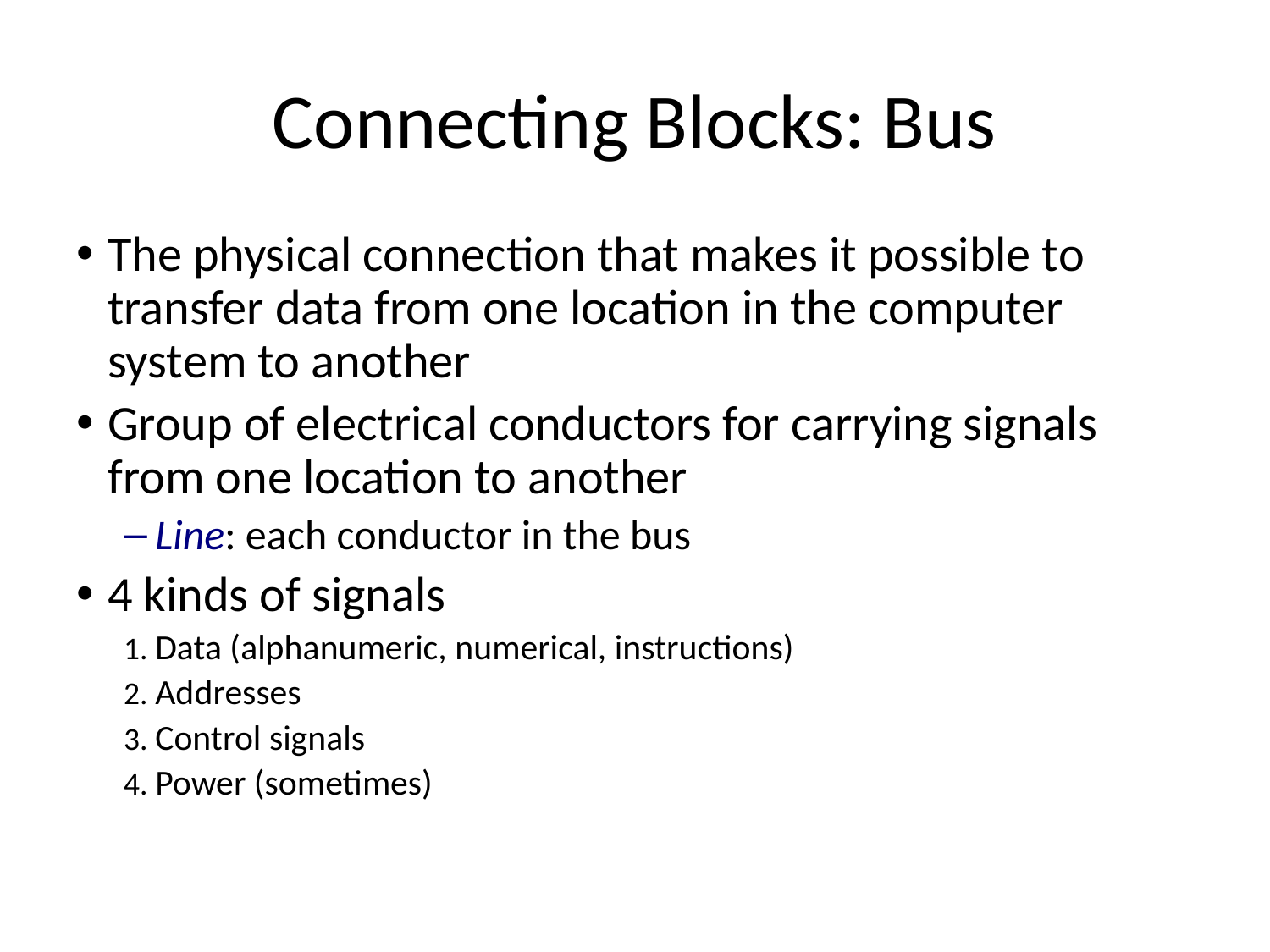

# Connecting Blocks: Bus
The physical connection that makes it possible to transfer data from one location in the computer system to another
Group of electrical conductors for carrying signals from one location to another
Line: each conductor in the bus
4 kinds of signals
Data (alphanumeric, numerical, instructions)
Addresses
Control signals
Power (sometimes)